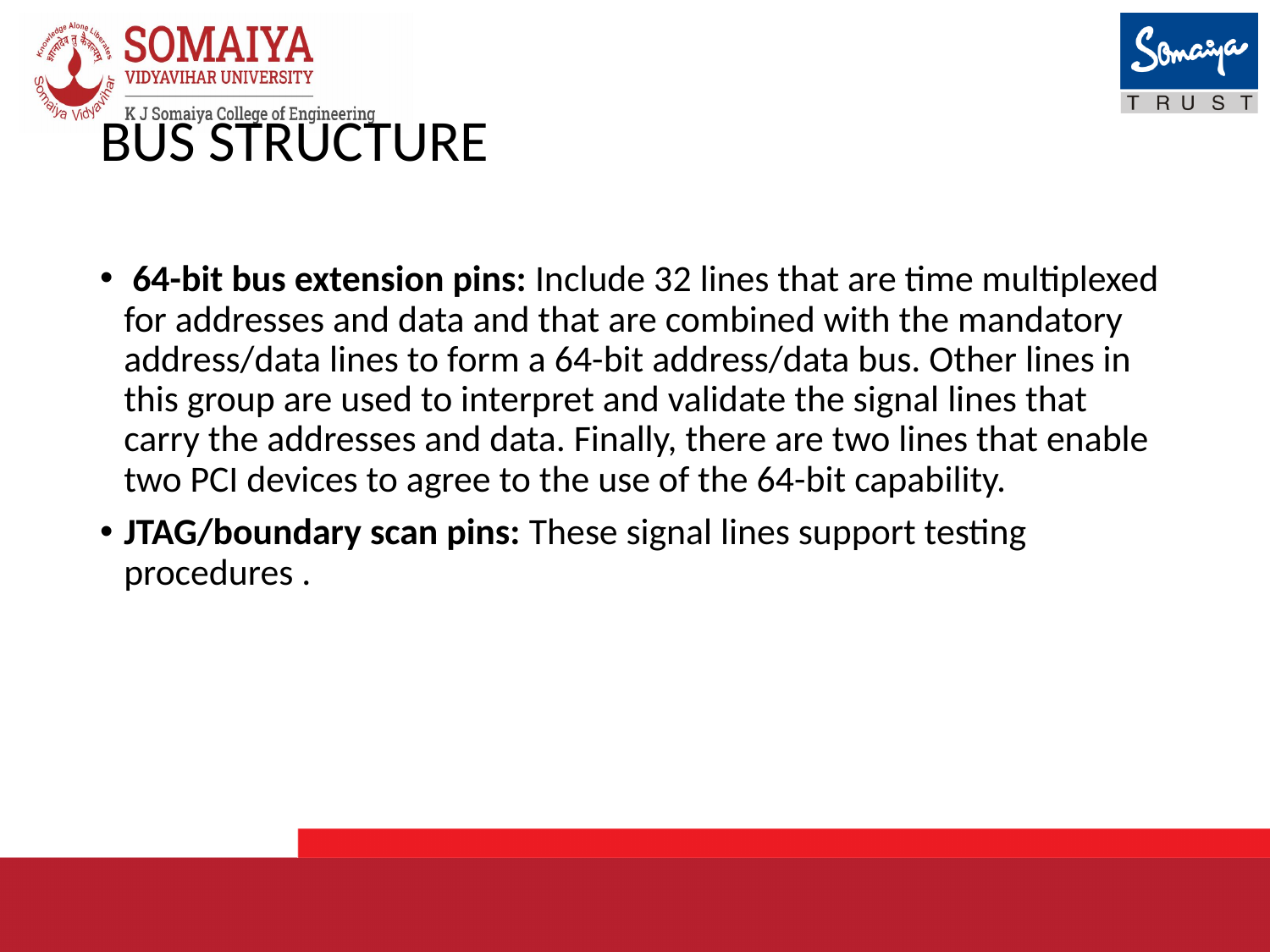

# BUS STRUCTURE
 64-bit bus extension pins: Include 32 lines that are time multiplexed for addresses and data and that are combined with the mandatory address/data lines to form a 64-bit address/data bus. Other lines in this group are used to interpret and validate the signal lines that carry the addresses and data. Finally, there are two lines that enable two PCI devices to agree to the use of the 64-bit capability.
JTAG/boundary scan pins: These signal lines support testing procedures .